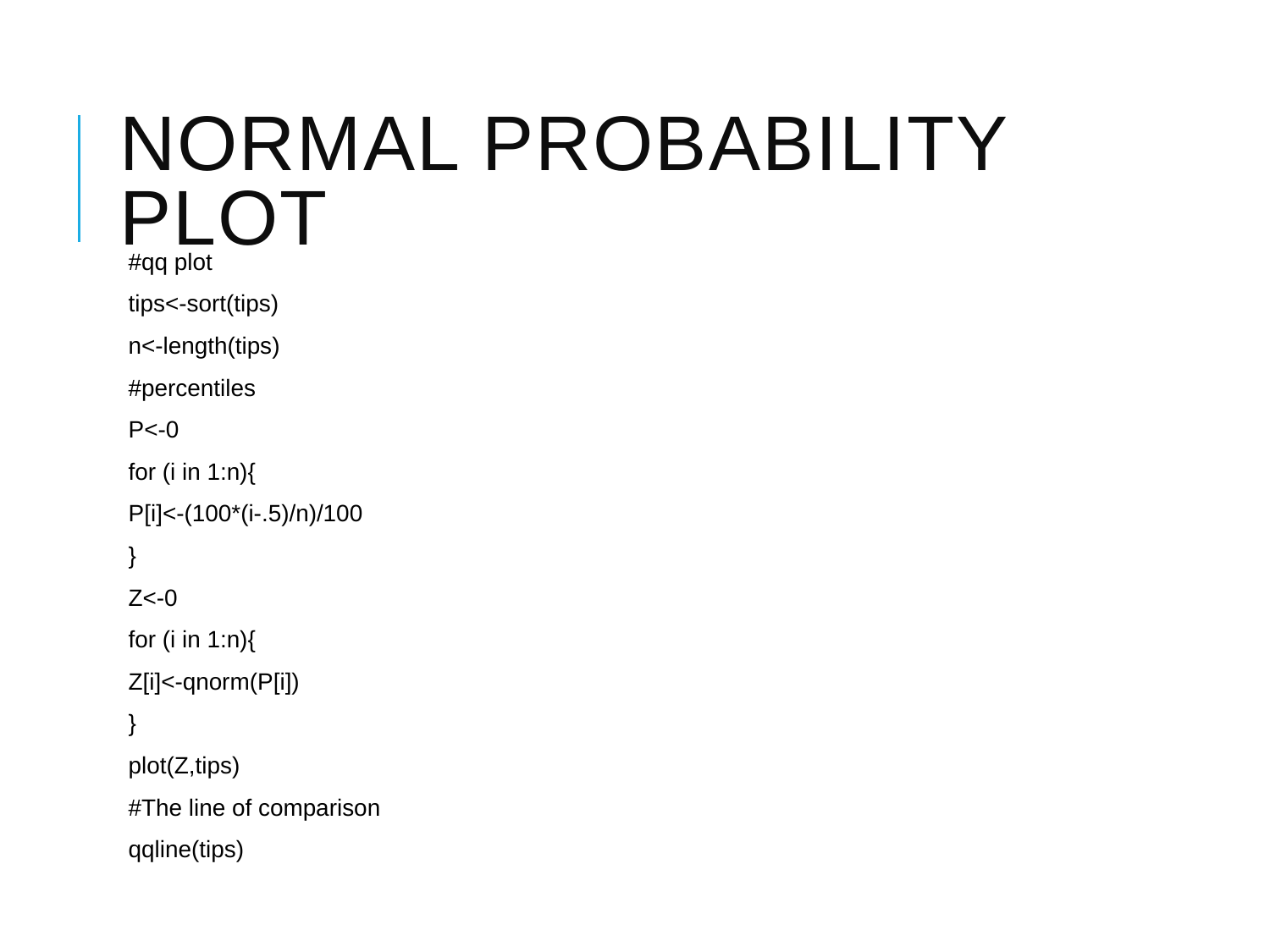

# Normal Probability Plot
#qq plot
tips<-sort(tips)
n<-length(tips)
#percentiles
P<-0
for (i in 1:n){
P[i]<-(100*(i-.5)/n)/100
}
Z<-0
for (i in 1:n){
Z[i]<-qnorm(P[i])
}
plot(Z,tips)
#The line of comparison
qqline(tips)